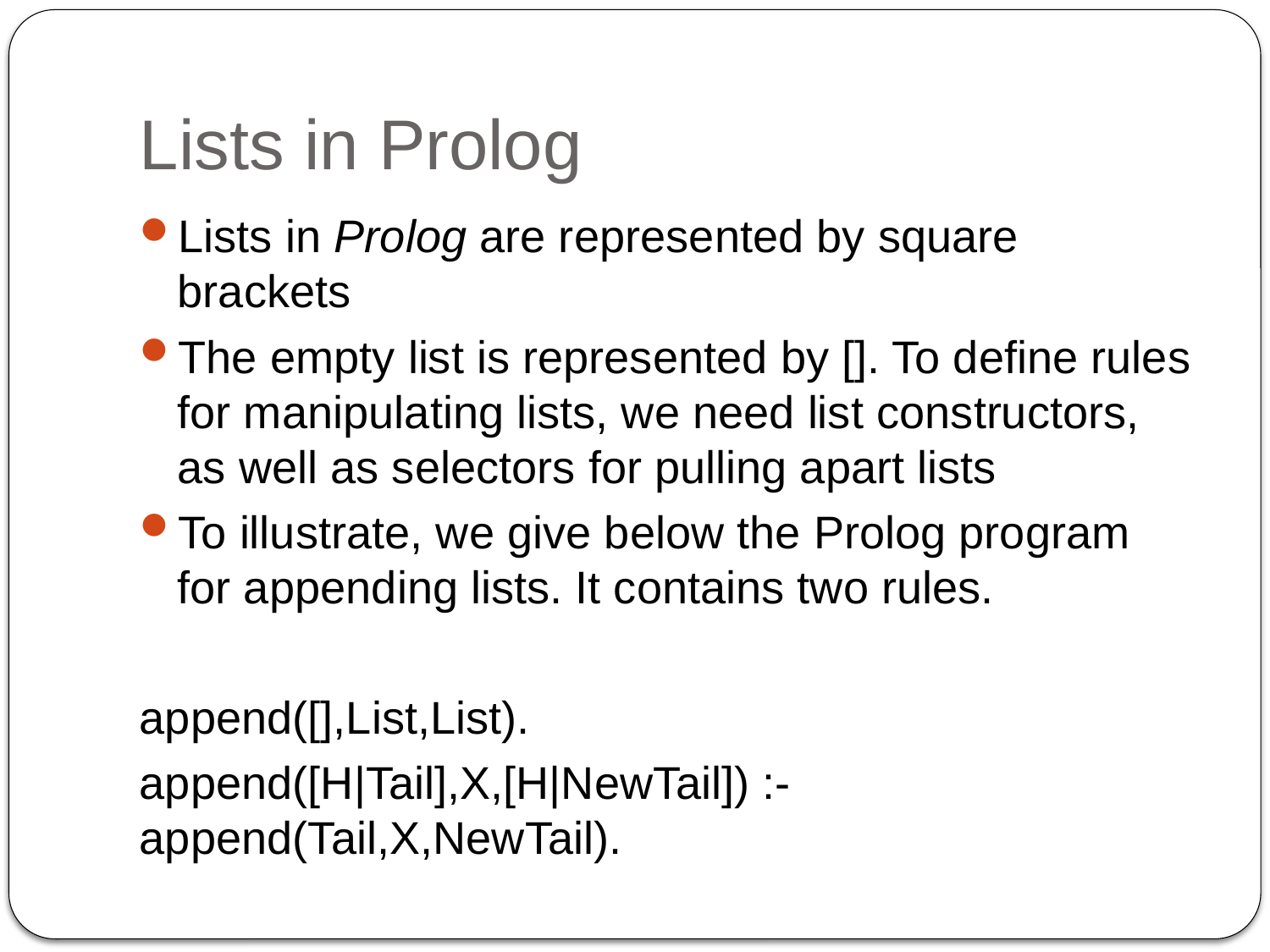

# Lists in Prolog
Lists in Prolog are represented by square brackets
The empty list is represented by []. To define rules for manipulating lists, we need list constructors, as well as selectors for pulling apart lists
To illustrate, we give below the Prolog program for appending lists. It contains two rules.

append([],List,List).
append([H|Tail],X,[H|NewTail]) :- append(Tail,X,NewTail).